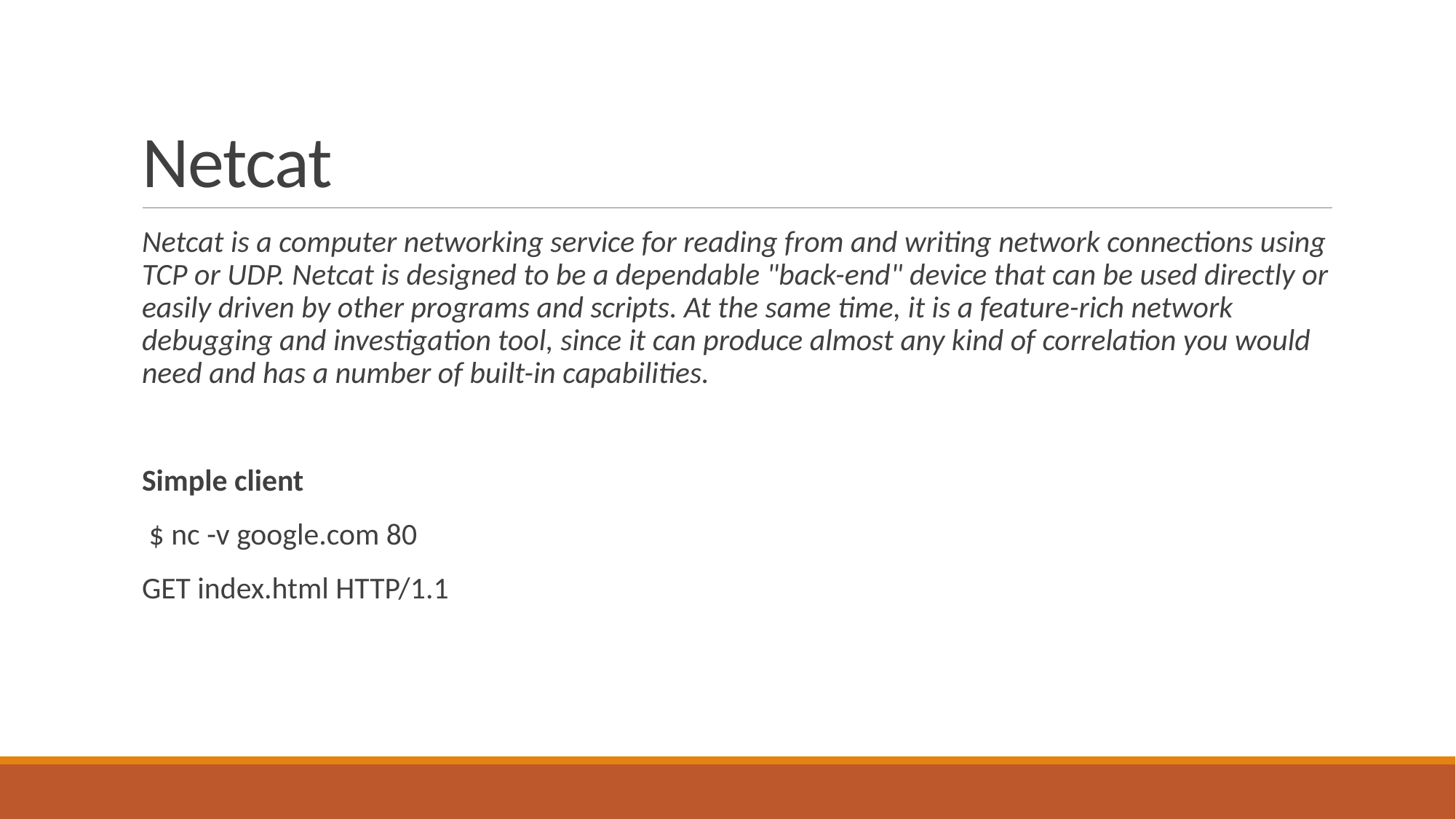

# Netcat
Netcat is a computer networking service for reading from and writing network connections using TCP or UDP. Netcat is designed to be a dependable "back-end" device that can be used directly or easily driven by other programs and scripts. At the same time, it is a feature-rich network debugging and investigation tool, since it can produce almost any kind of correlation you would need and has a number of built-in capabilities.

Simple client
 $ nc -v google.com 80
GET index.html HTTP/1.1